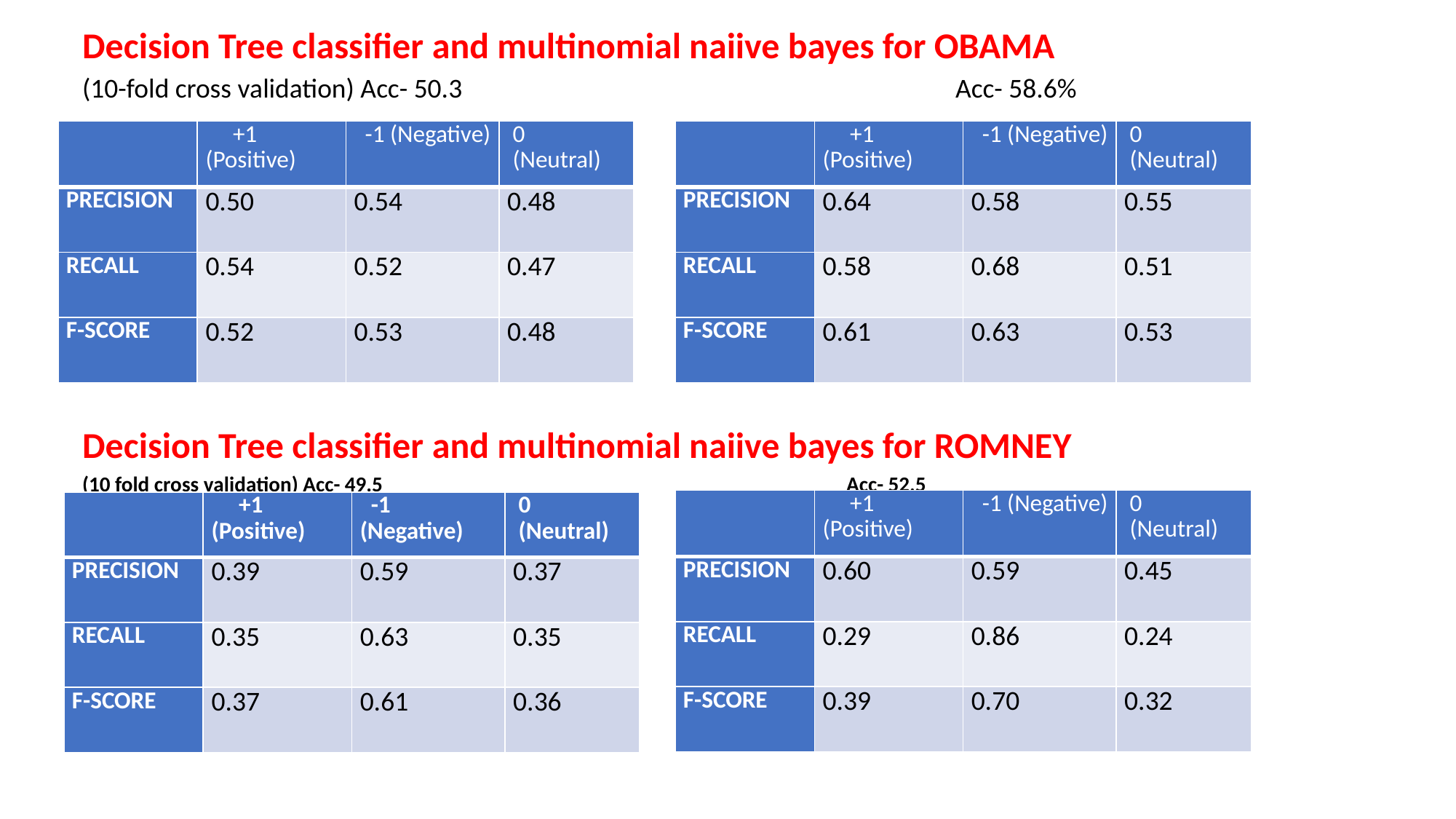

Decision Tree classifier and multinomial naiive bayes for OBAMA
(10-fold cross validation) Acc- 50.3					Acc- 58.6%

Decision Tree classifier and multinomial naiive bayes for ROMNEY
(10 fold cross validation) Acc- 49.5					Acc- 52.5

|  | +1 (Positive) | -1 (Negative) | 0 (Neutral) |
| --- | --- | --- | --- |
| PRECISION | 0.50 | 0.54 | 0.48 |
| RECALL | 0.54 | 0.52 | 0.47 |
| F-SCORE | 0.52 | 0.53 | 0.48 |
|  | +1 (Positive) | -1 (Negative) | 0 (Neutral) |
| --- | --- | --- | --- |
| PRECISION | 0.64 | 0.58 | 0.55 |
| RECALL | 0.58 | 0.68 | 0.51 |
| F-SCORE | 0.61 | 0.63 | 0.53 |

|  | +1 (Positive) | -1 (Negative) | 0 (Neutral) |
| --- | --- | --- | --- |
| PRECISION | 0.60 | 0.59 | 0.45 |
| RECALL | 0.29 | 0.86 | 0.24 |
| F-SCORE | 0.39 | 0.70 | 0.32 |
|  | +1 (Positive) | -1 (Negative) | 0 (Neutral) |
| --- | --- | --- | --- |
| PRECISION | 0.39 | 0.59 | 0.37 |
| RECALL | 0.35 | 0.63 | 0.35 |
| F-SCORE | 0.37 | 0.61 | 0.36 |